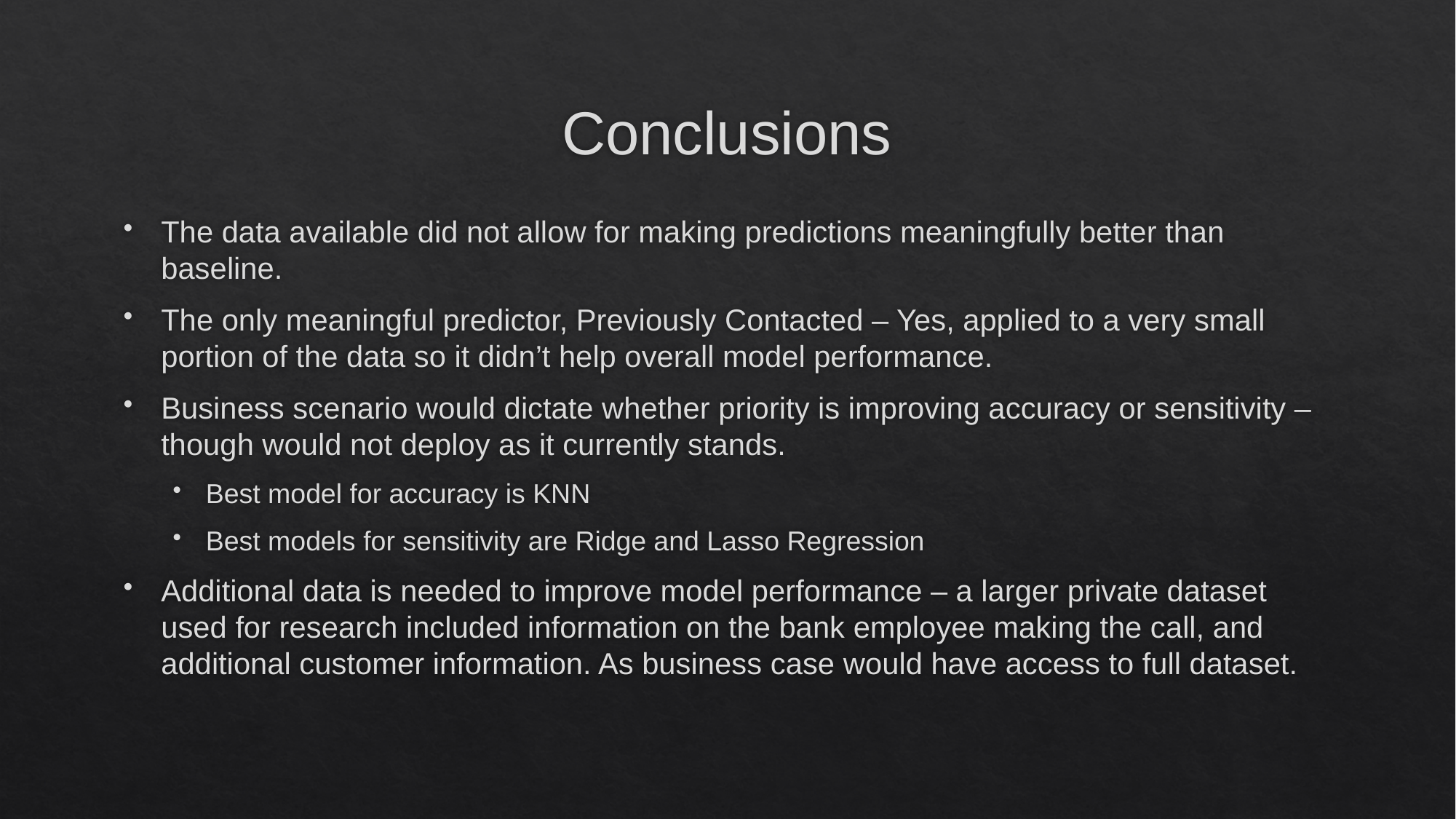

# Conclusions
The data available did not allow for making predictions meaningfully better than baseline.
The only meaningful predictor, Previously Contacted – Yes, applied to a very small portion of the data so it didn’t help overall model performance.
Business scenario would dictate whether priority is improving accuracy or sensitivity – though would not deploy as it currently stands.
Best model for accuracy is KNN
Best models for sensitivity are Ridge and Lasso Regression
Additional data is needed to improve model performance – a larger private dataset used for research included information on the bank employee making the call, and additional customer information. As business case would have access to full dataset.